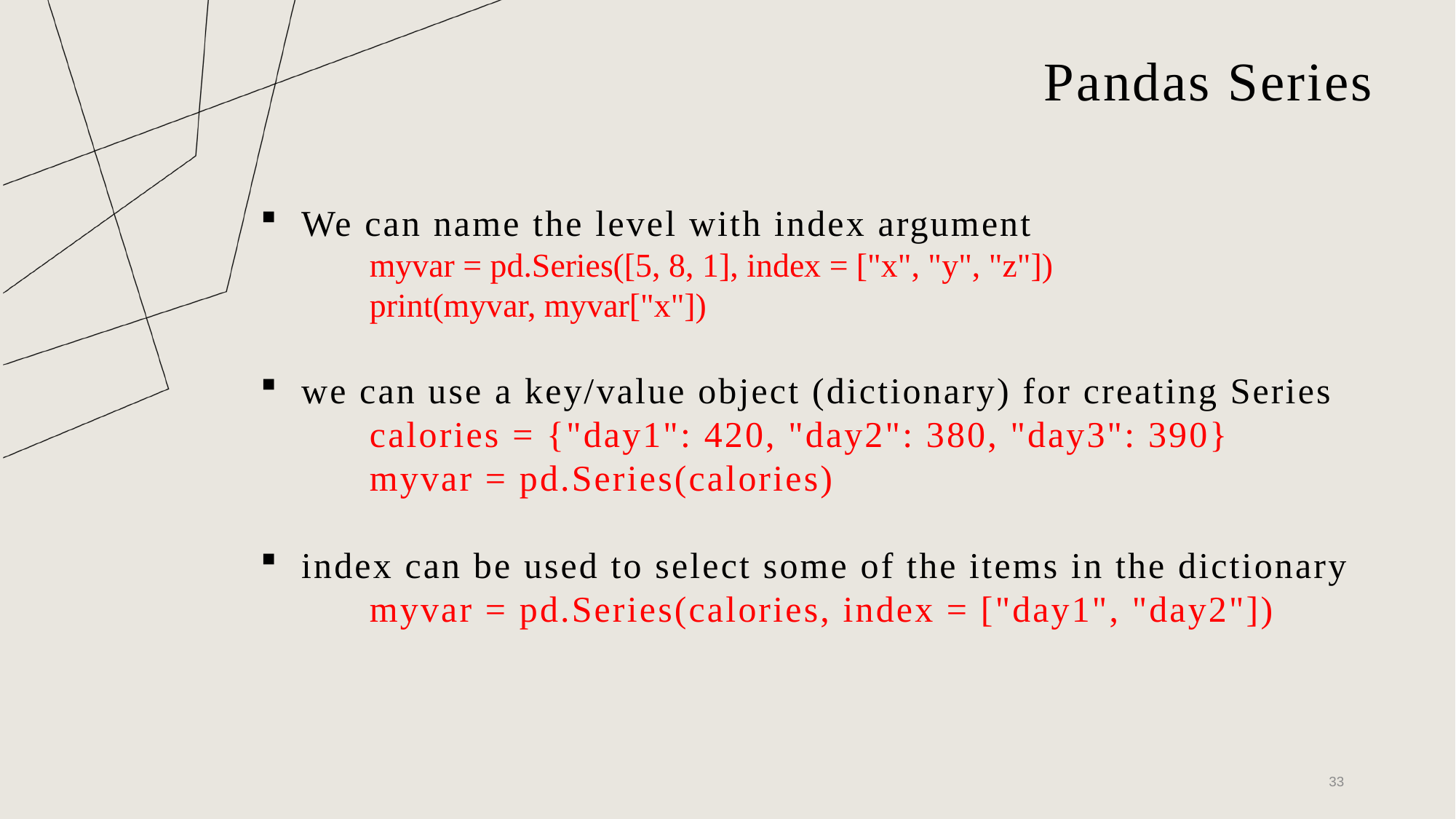

# Pandas Series

We can name the level with index argument
myvar = pd.Series([5, 8, 1], index = ["x", "y", "z"])
print(myvar, myvar["x"])

we can use a key/value object (dictionary) for creating Series
	calories = {"day1": 420, "day2": 380, "day3": 390}
	myvar = pd.Series(calories)

index can be used to select some of the items in the dictionary
	myvar = pd.Series(calories, index = ["day1", "day2"])
33